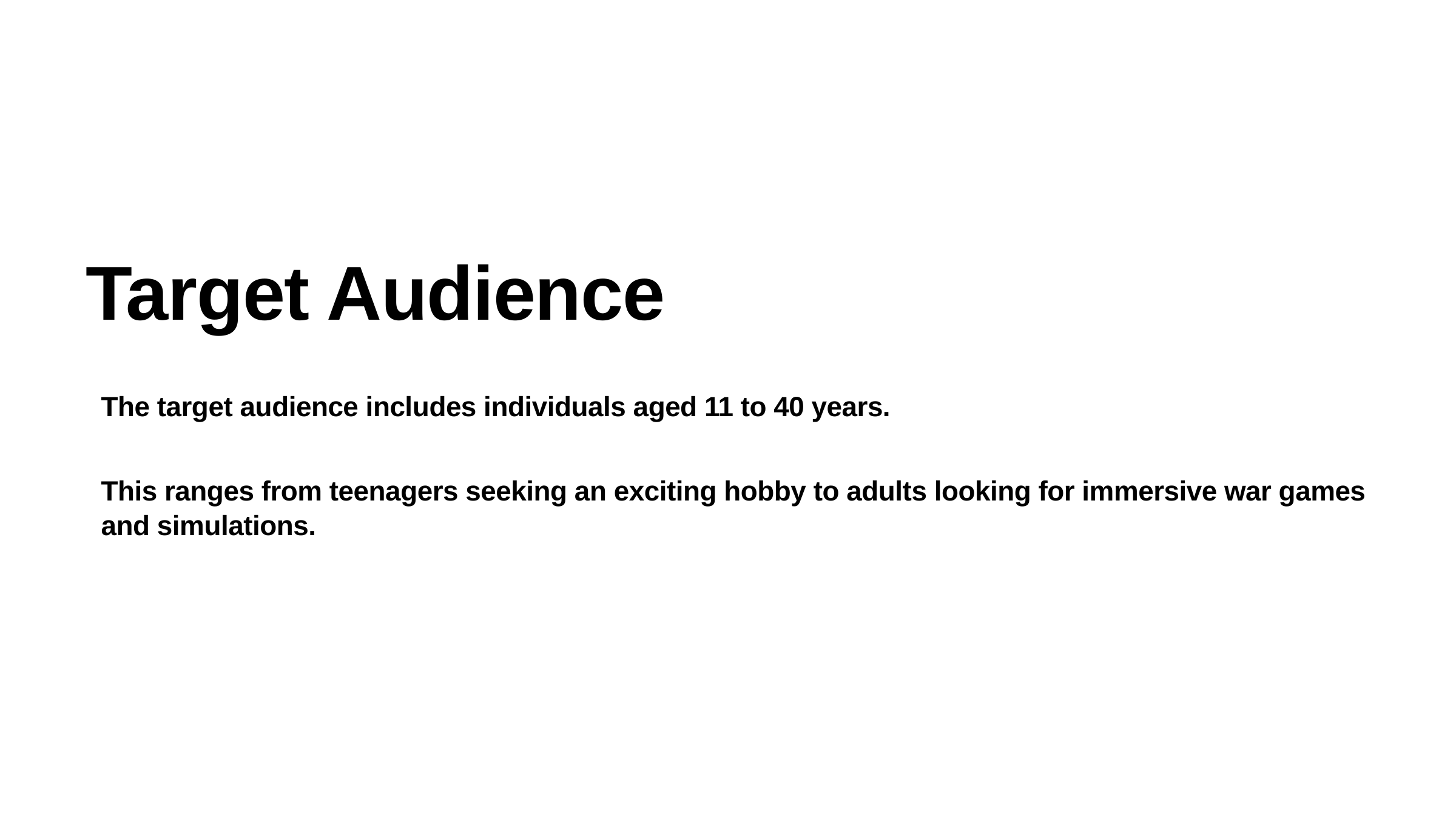

Target Audience
The target audience includes individuals aged 11 to 40 years.
This ranges from teenagers seeking an exciting hobby to adults looking for immersive war games and simulations.